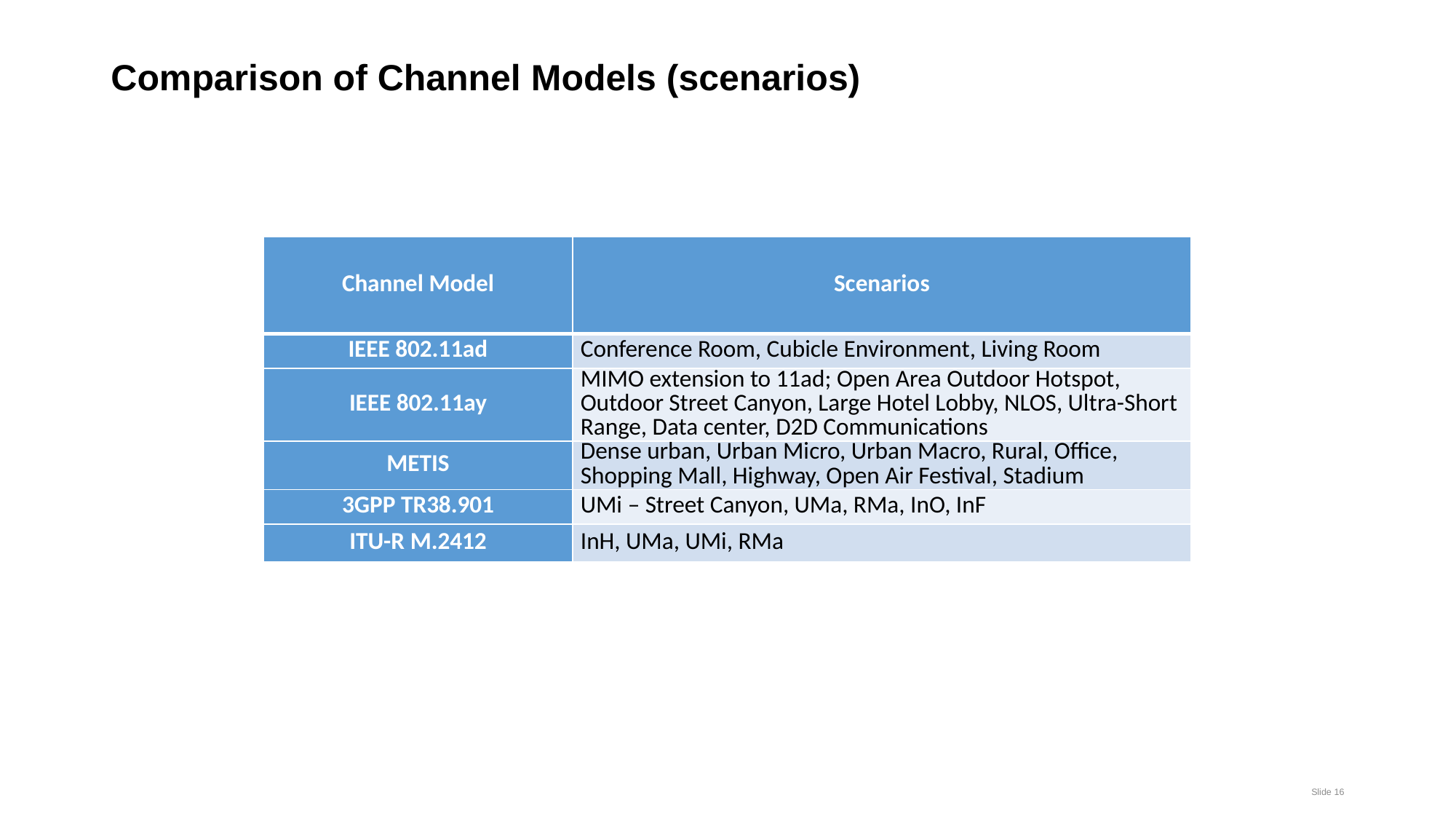

# Comparison of Channel Models (scenarios)
| Channel Model | Scenarios |
| --- | --- |
| IEEE 802.11ad | Conference Room, Cubicle Environment, Living Room |
| IEEE 802.11ay | MIMO extension to 11ad; Open Area Outdoor Hotspot, Outdoor Street Canyon, Large Hotel Lobby, NLOS, Ultra-Short Range, Data center, D2D Communications |
| METIS | Dense urban, Urban Micro, Urban Macro, Rural, Office, Shopping Mall, Highway, Open Air Festival, Stadium |
| 3GPP TR38.901 | UMi – Street Canyon, UMa, RMa, InO, InF |
| ITU-R M.2412 | InH, UMa, UMi, RMa |
Slide 16